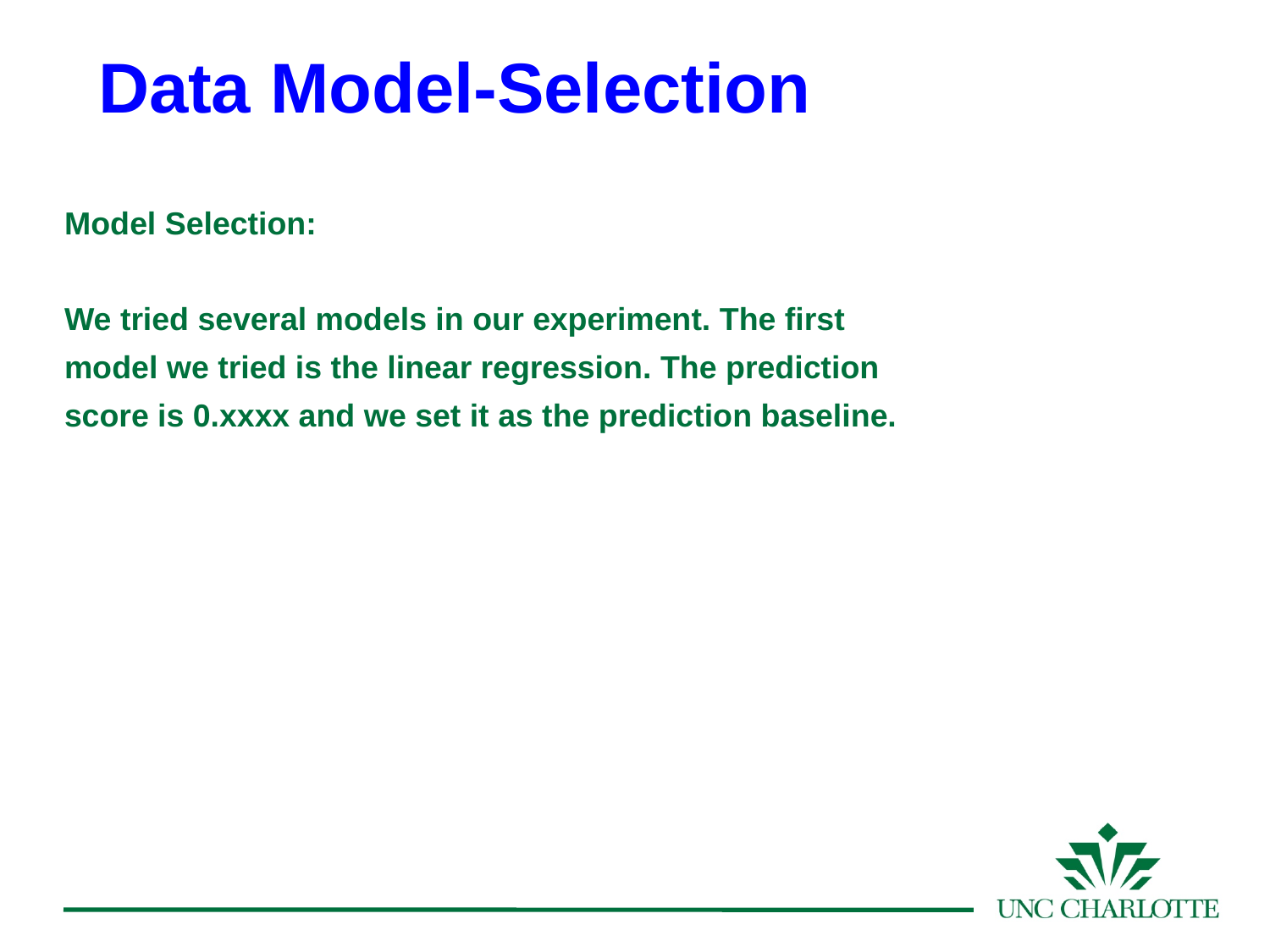

# Data Model-Selection
Model Selection:

We tried several models in our experiment. The first
model we tried is the linear regression. The prediction
score is 0.xxxx and we set it as the prediction baseline.